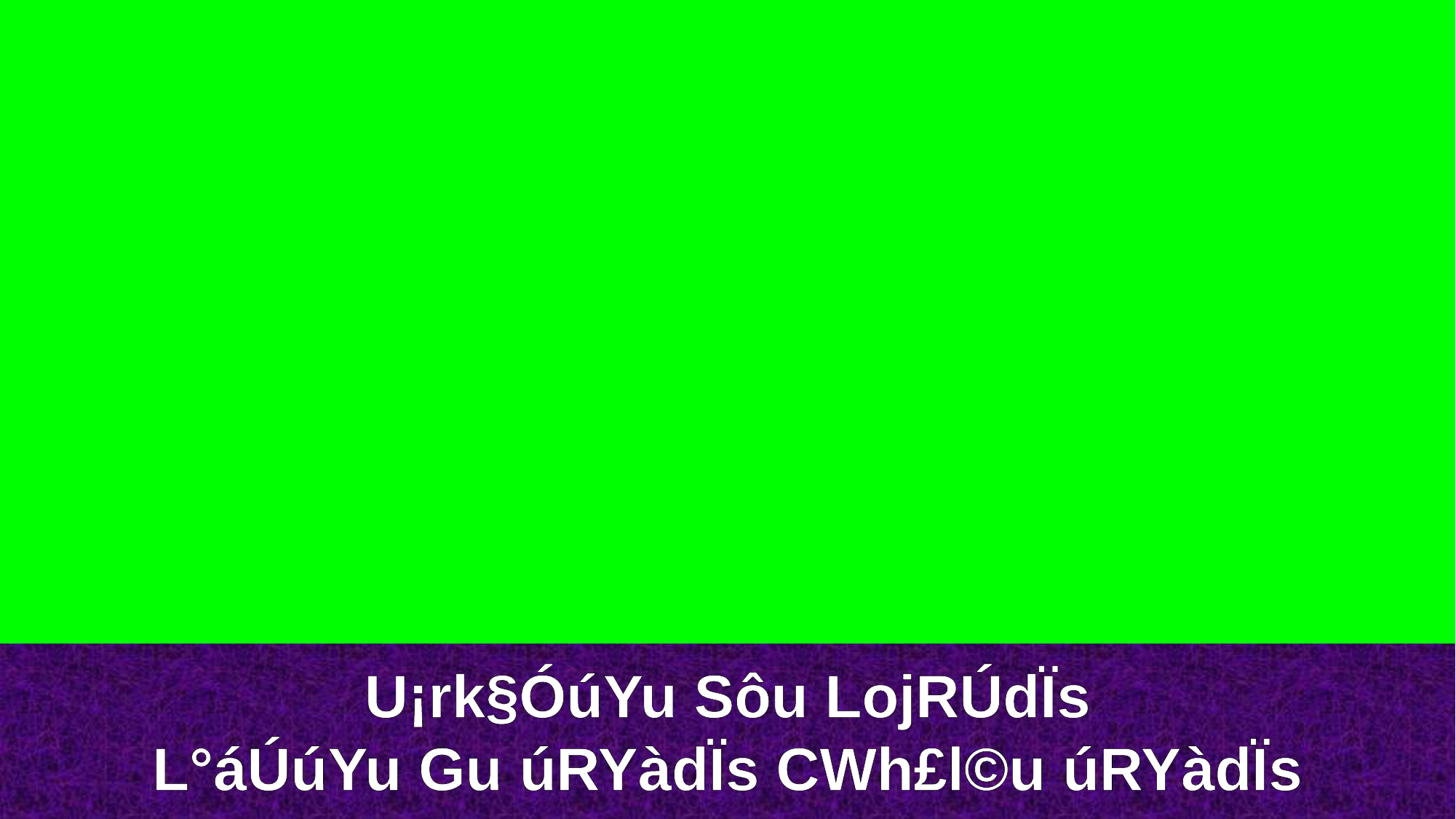

U¡rk§ÓúYu Sôu LojRÚdÏs
L°áÚúYu Gu úRYàdÏs CWh£l©u úRYàdÏs